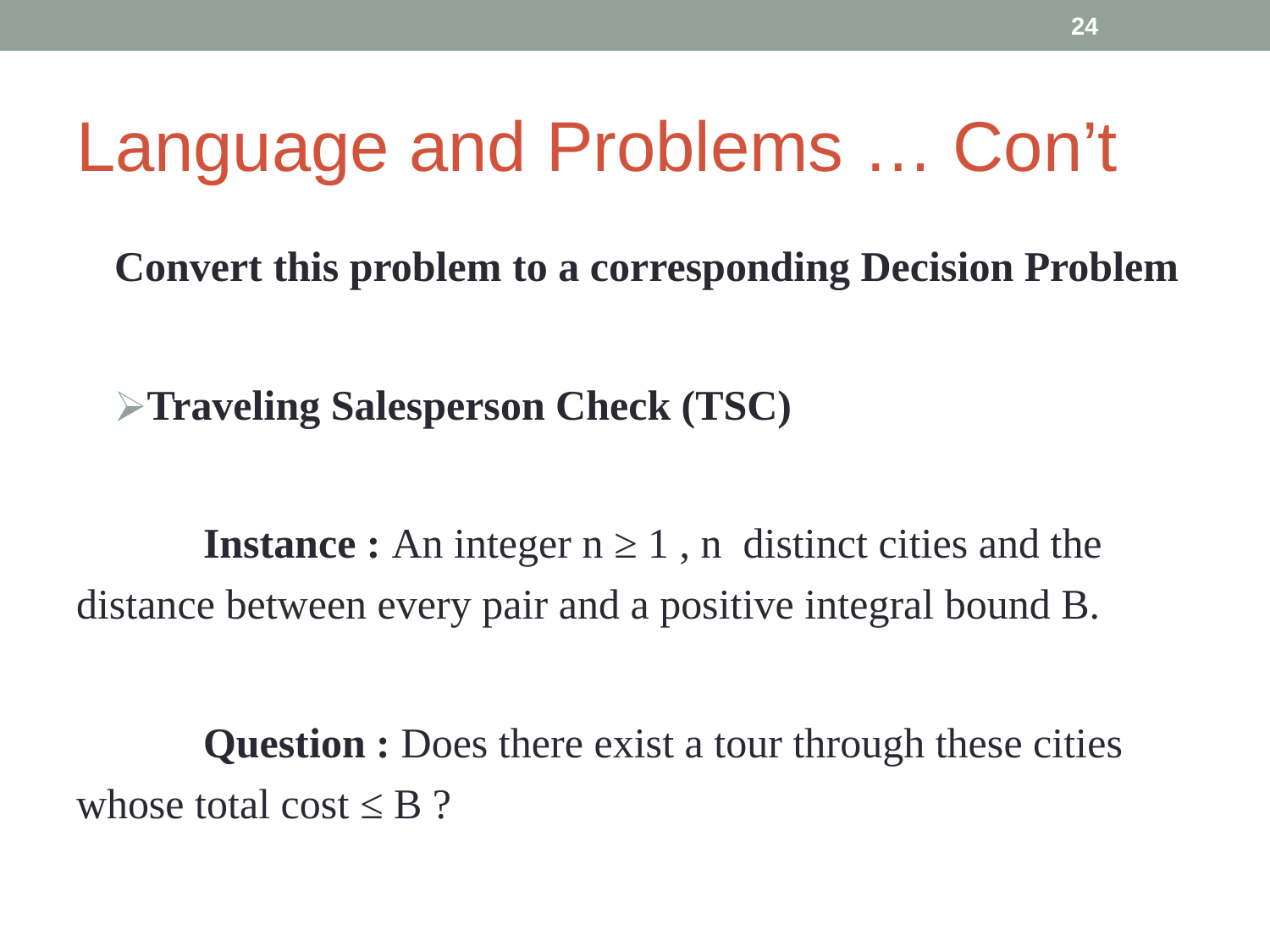

24
# Language and Problems … Con’t
Convert this problem to a corresponding Decision Problem

Traveling Salesperson Check (TSC)

	Instance : An integer n ≥ 1 , n  distinct cities and the     distance between every pair and a positive integral bound B.

 	Question : Does there exist a tour through these cities whose total cost ≤ B ?